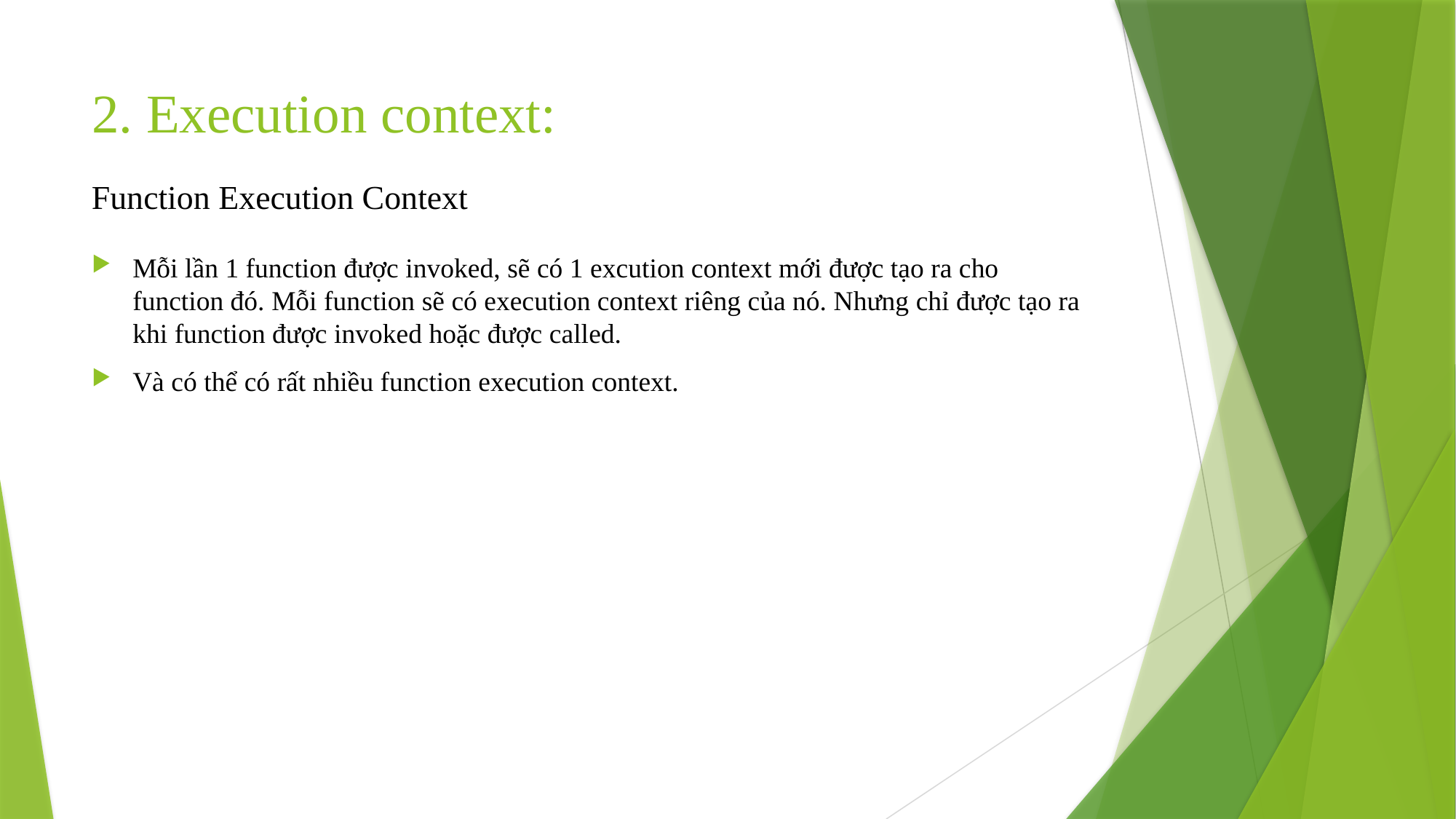

# 2. Execution context:
Function Execution Context
Mỗi lần 1 function được invoked, sẽ có 1 excution context mới được tạo ra cho function đó. Mỗi function sẽ có execution context riêng của nó. Nhưng chỉ được tạo ra khi function được invoked hoặc được called.
Và có thể có rất nhiều function execution context.